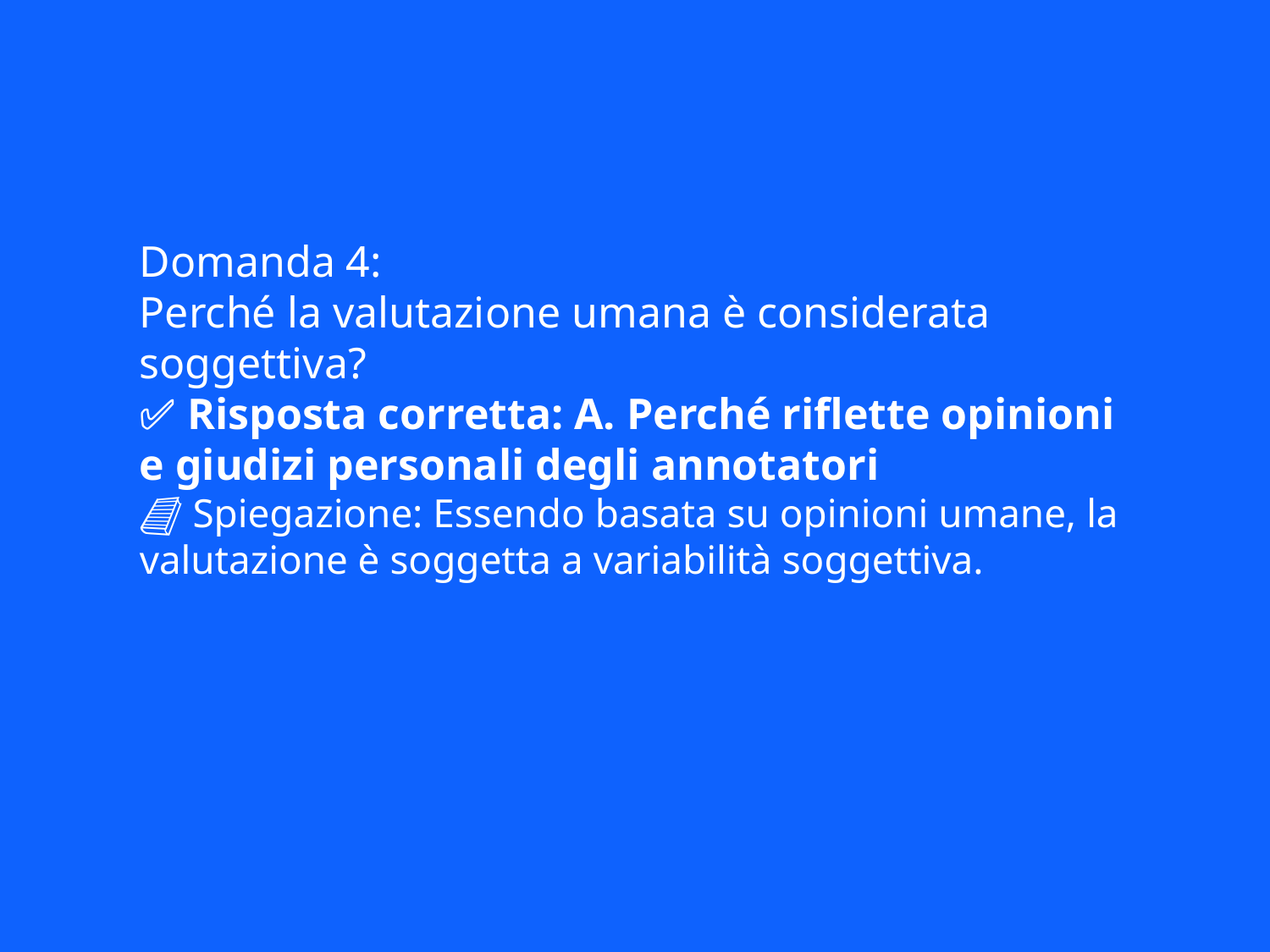

Domanda 4:
Perché la valutazione umana è considerata soggettiva?
✅ Risposta corretta: A. Perché riflette opinioni e giudizi personali degli annotatori
📘 Spiegazione: Essendo basata su opinioni umane, la valutazione è soggetta a variabilità soggettiva.